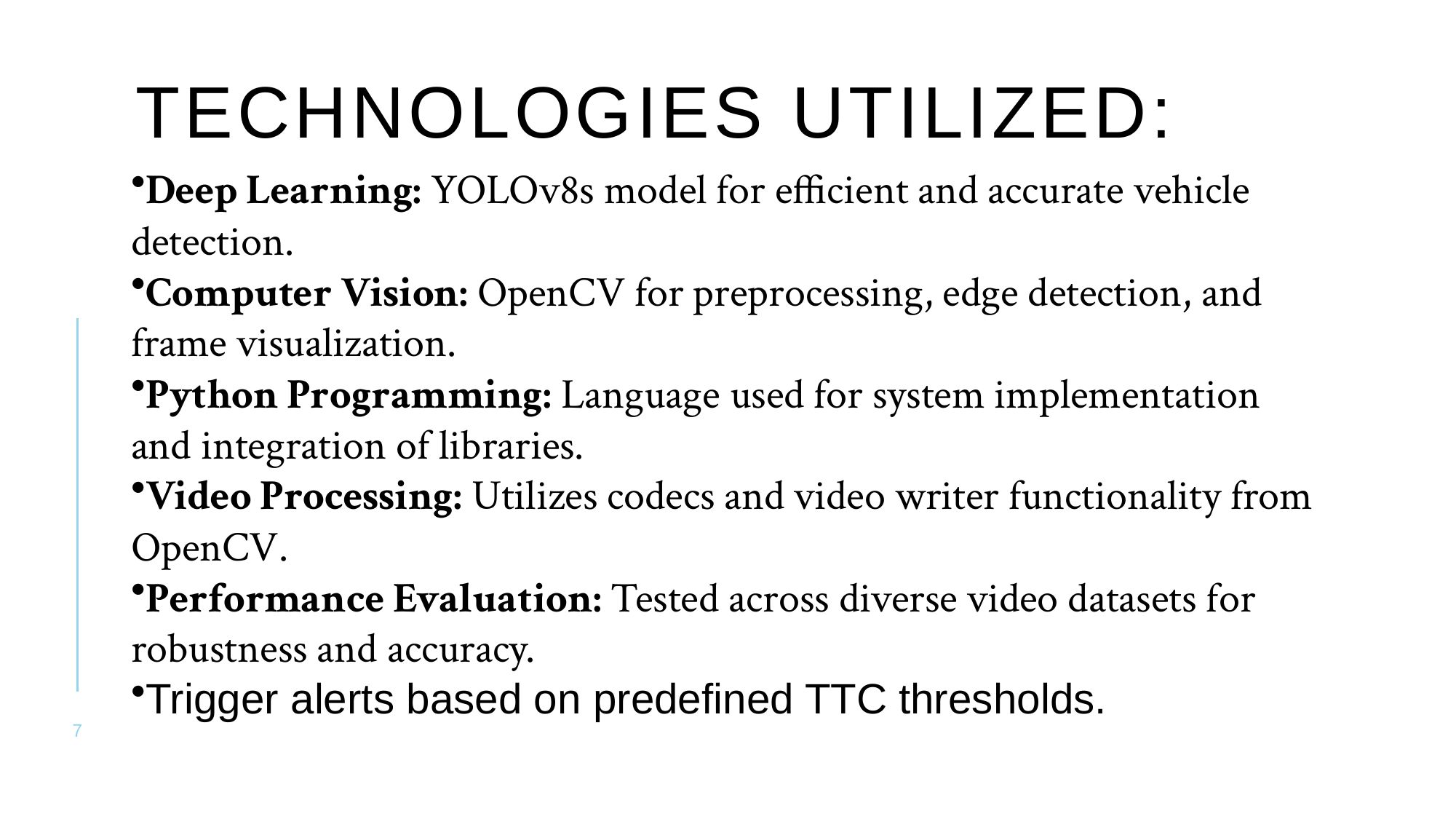

# TECHNOLOGIES UTILIZED:
Deep Learning: YOLOv8s model for efficient and accurate vehicle detection.
Computer Vision: OpenCV for preprocessing, edge detection, and frame visualization.
Python Programming: Language used for system implementation and integration of libraries.
Video Processing: Utilizes codecs and video writer functionality from OpenCV.
Performance Evaluation: Tested across diverse video datasets for robustness and accuracy.
Trigger alerts based on predefined TTC thresholds.

7